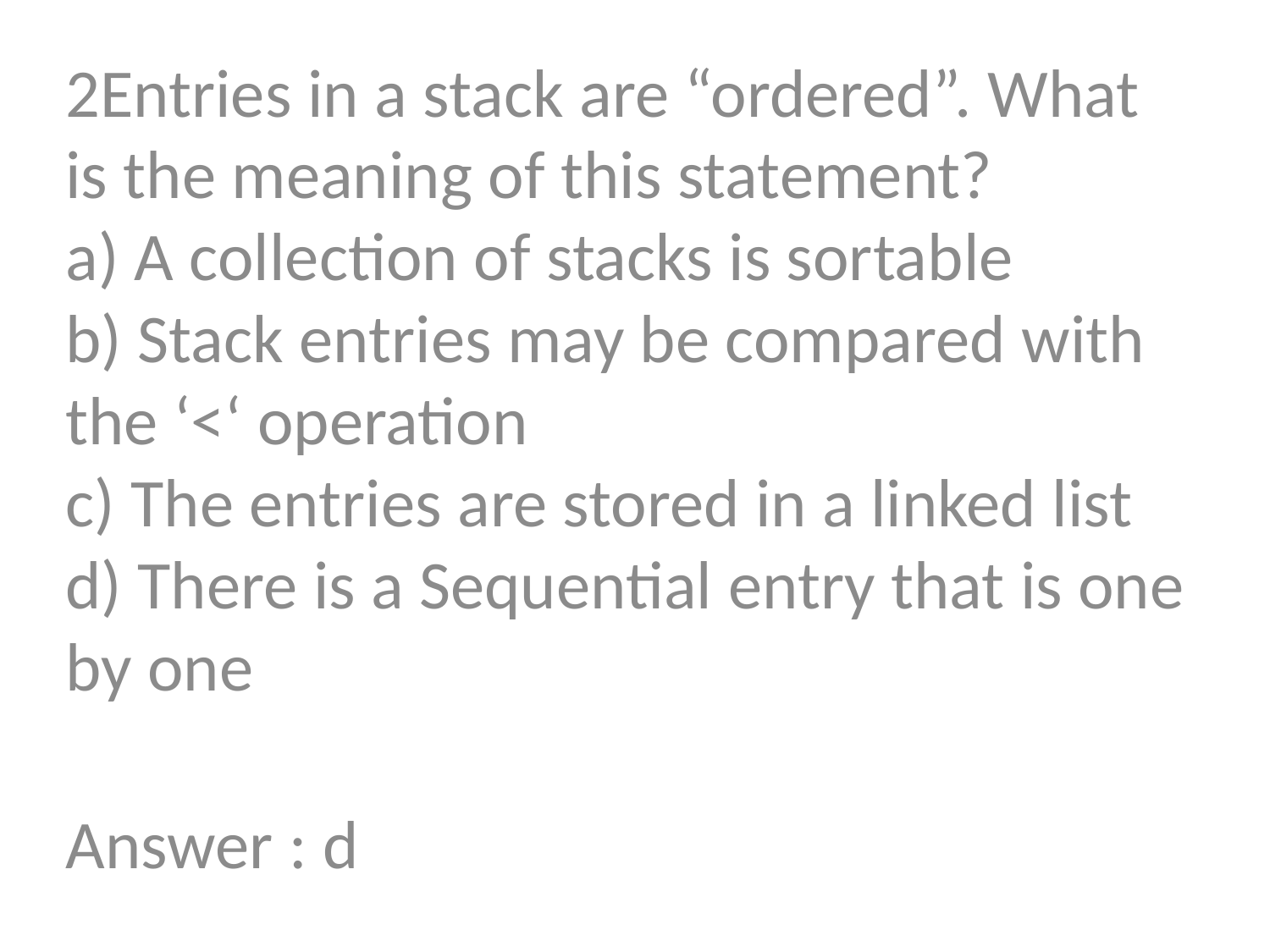

2Entries in a stack are “ordered”. What is the meaning of this statement?
a) A collection of stacks is sortable
b) Stack entries may be compared with the ‘<‘ operation
c) The entries are stored in a linked list
d) There is a Sequential entry that is one by one
Answer : d